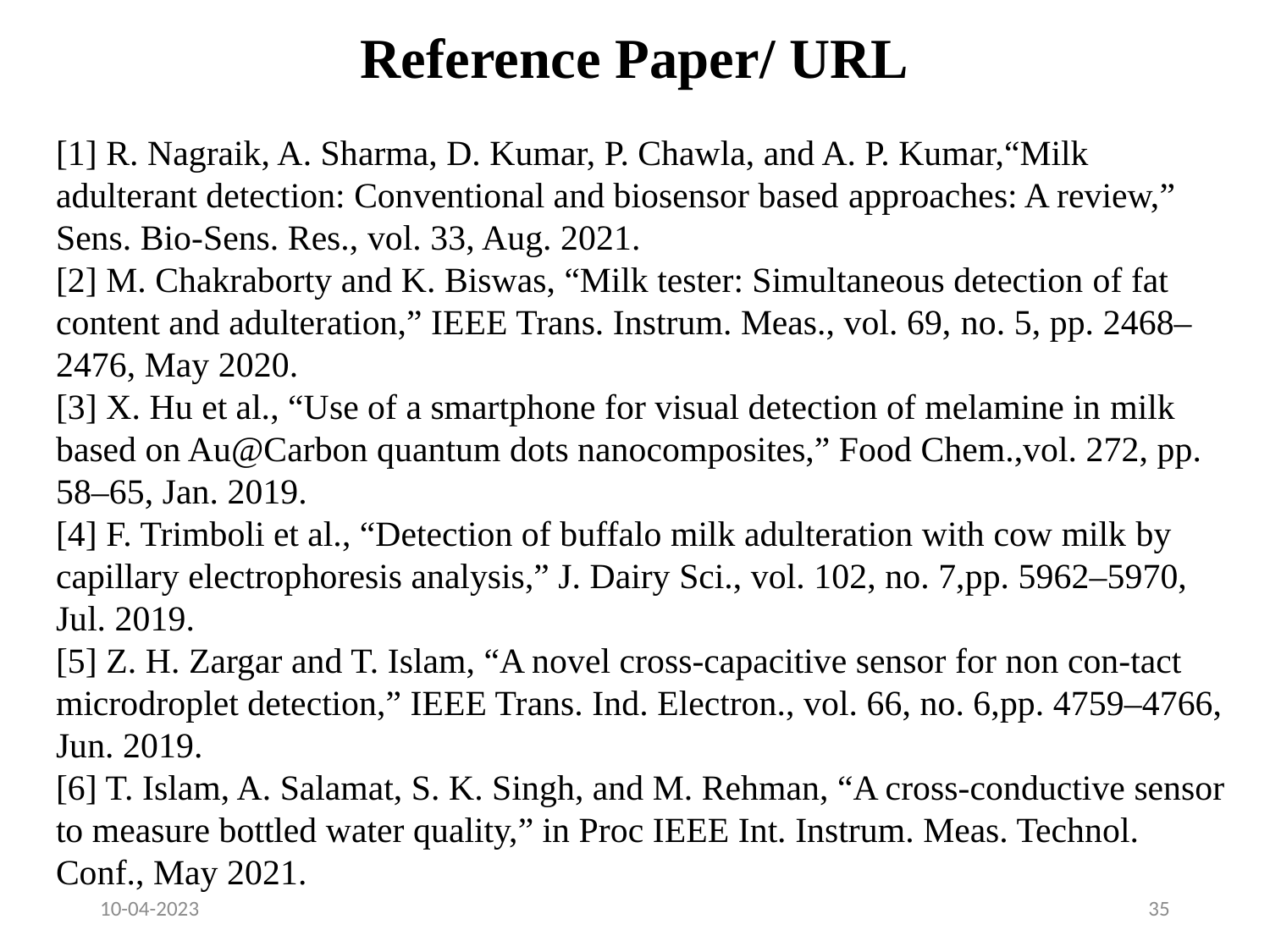

# Reference Paper/ URL
[1] R. Nagraik, A. Sharma, D. Kumar, P. Chawla, and A. P. Kumar,“Milk adulterant detection: Conventional and biosensor based approaches: A review,” Sens. Bio-Sens. Res., vol. 33, Aug. 2021.
[2] M. Chakraborty and K. Biswas, “Milk tester: Simultaneous detection of fat content and adulteration,” IEEE Trans. Instrum. Meas., vol. 69, no. 5, pp. 2468–2476, May 2020.
[3] X. Hu et al., “Use of a smartphone for visual detection of melamine in milk based on Au@Carbon quantum dots nanocomposites,” Food Chem.,vol. 272, pp. 58–65, Jan. 2019.
[4] F. Trimboli et al., “Detection of buffalo milk adulteration with cow milk by capillary electrophoresis analysis,” J. Dairy Sci., vol. 102, no. 7,pp. 5962–5970, Jul. 2019.
[5] Z. H. Zargar and T. Islam, “A novel cross-capacitive sensor for non con-tact microdroplet detection,” IEEE Trans. Ind. Electron., vol. 66, no. 6,pp. 4759–4766, Jun. 2019.
[6] T. Islam, A. Salamat, S. K. Singh, and M. Rehman, “A cross-conductive sensor to measure bottled water quality,” in Proc IEEE Int. Instrum. Meas. Technol. Conf., May 2021.

10-04-2023
35